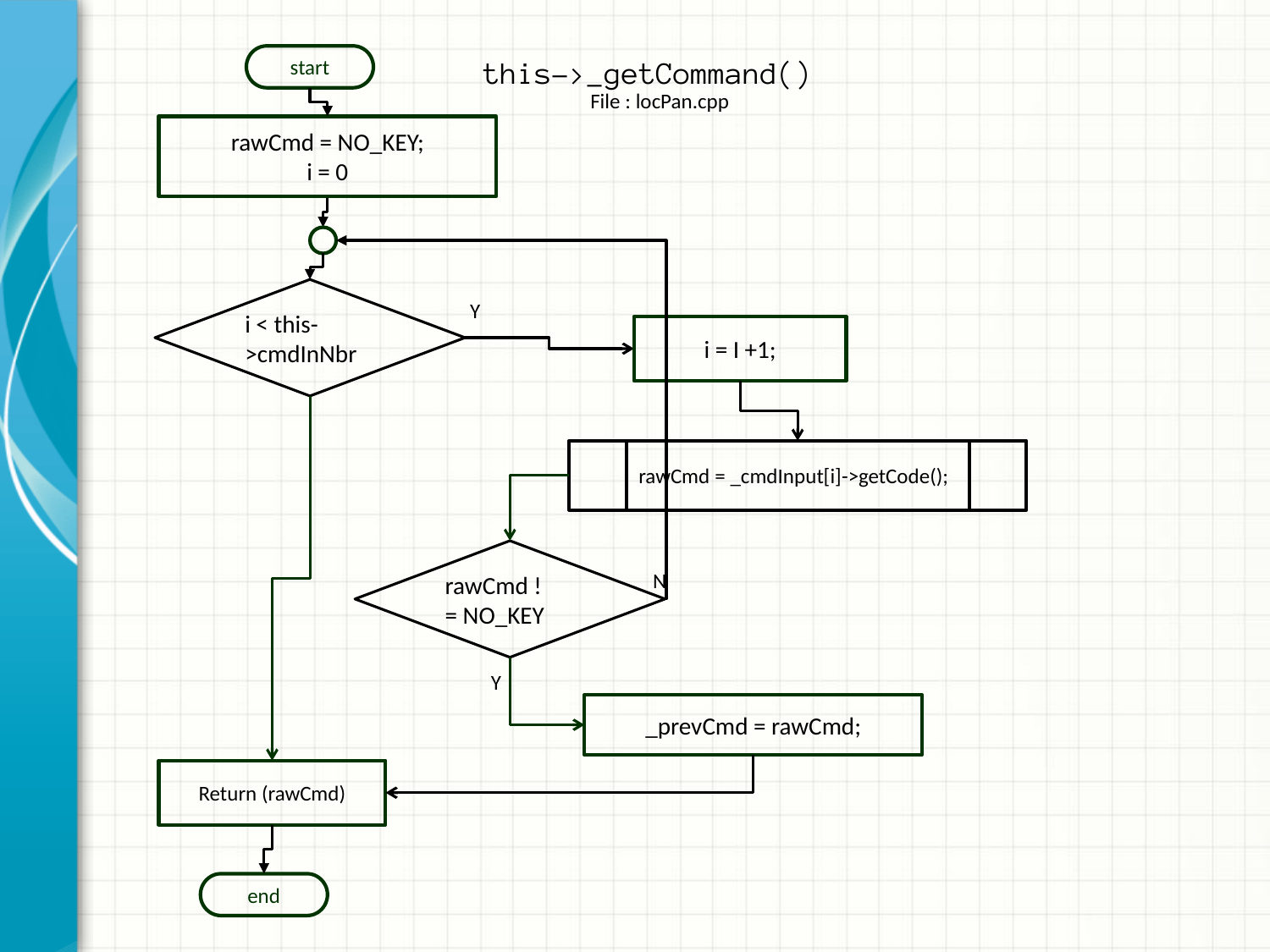

# this->_getCommand()
start
File : locPan.cpp
rawCmd = NO_KEY;
i = 0

i < this->cmdInNbr
Y
i = I +1;
rawCmd = _cmdInput[i]->getCode();
rawCmd != NO_KEY
N
Y
_prevCmd = rawCmd;
Return (rawCmd)
end